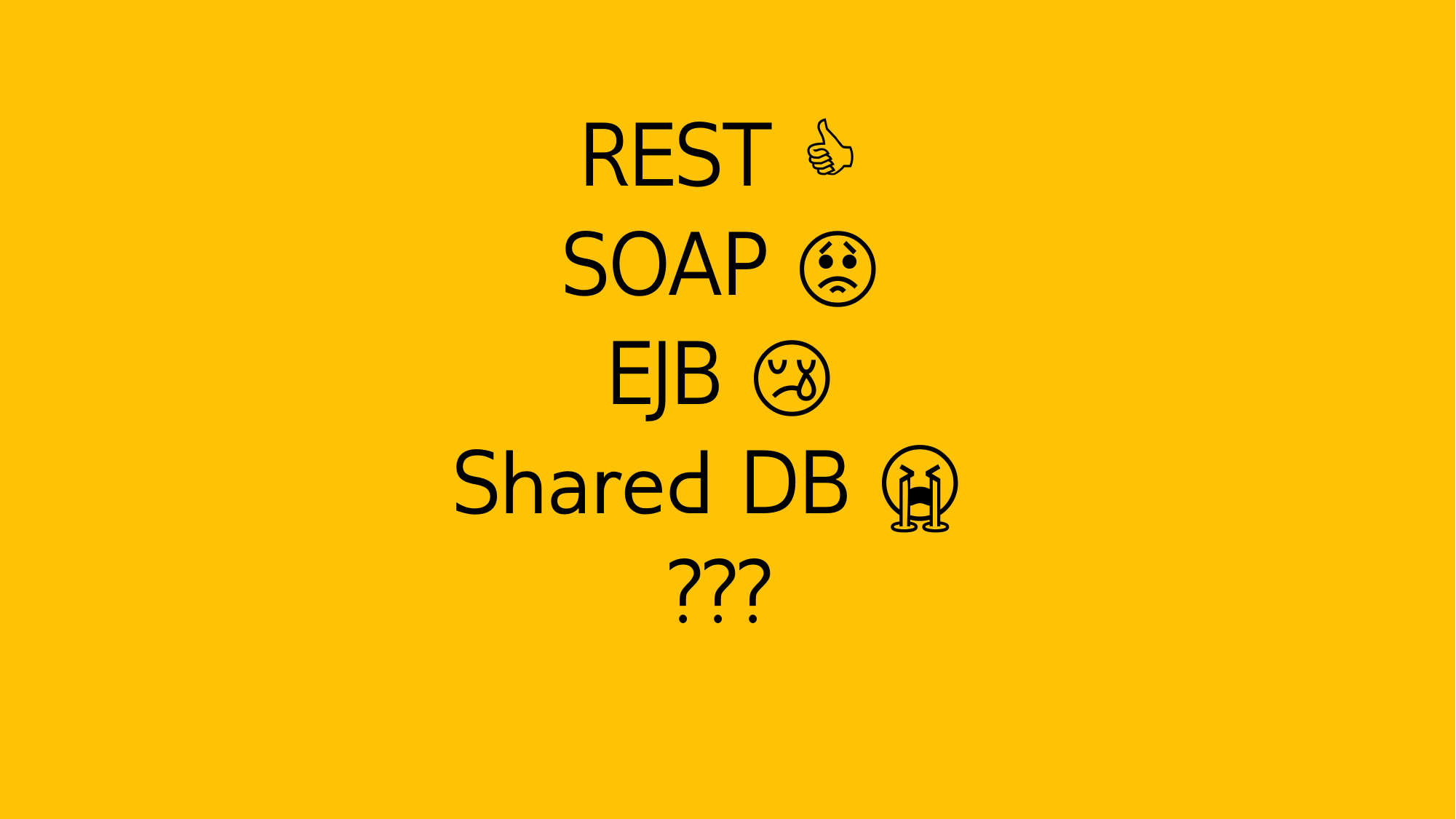

REST 👍
SOAP 😟
EJB 😢
Shared DB 😭
???